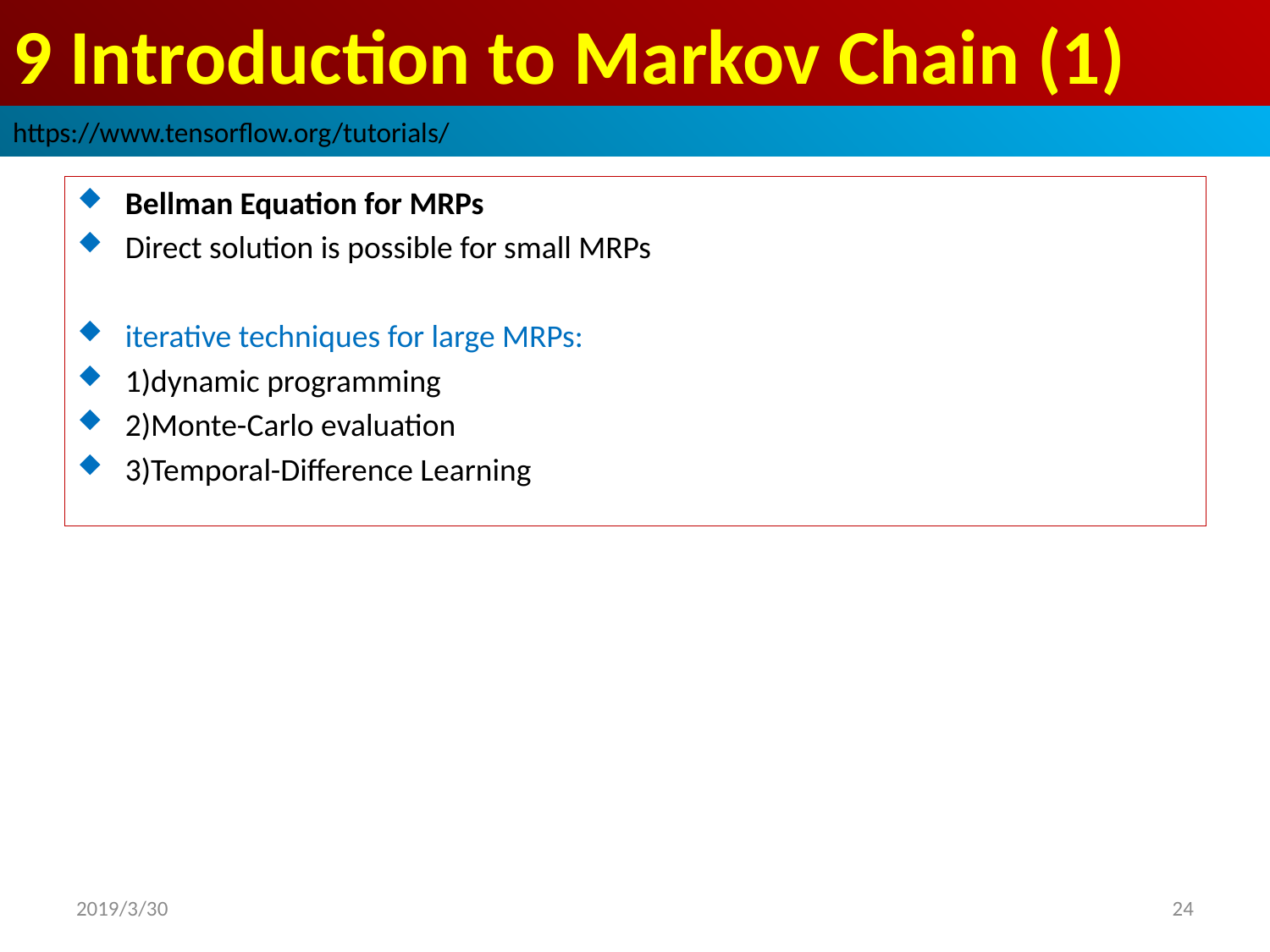

# 9 Introduction to Markov Chain (1)
https://www.tensorflow.org/tutorials/
Bellman Equation for MRPs
Direct solution is possible for small MRPs

iterative techniques for large MRPs:
1)dynamic programming
2)Monte-Carlo evaluation
3)Temporal-Difference Learning

2019/3/30
24